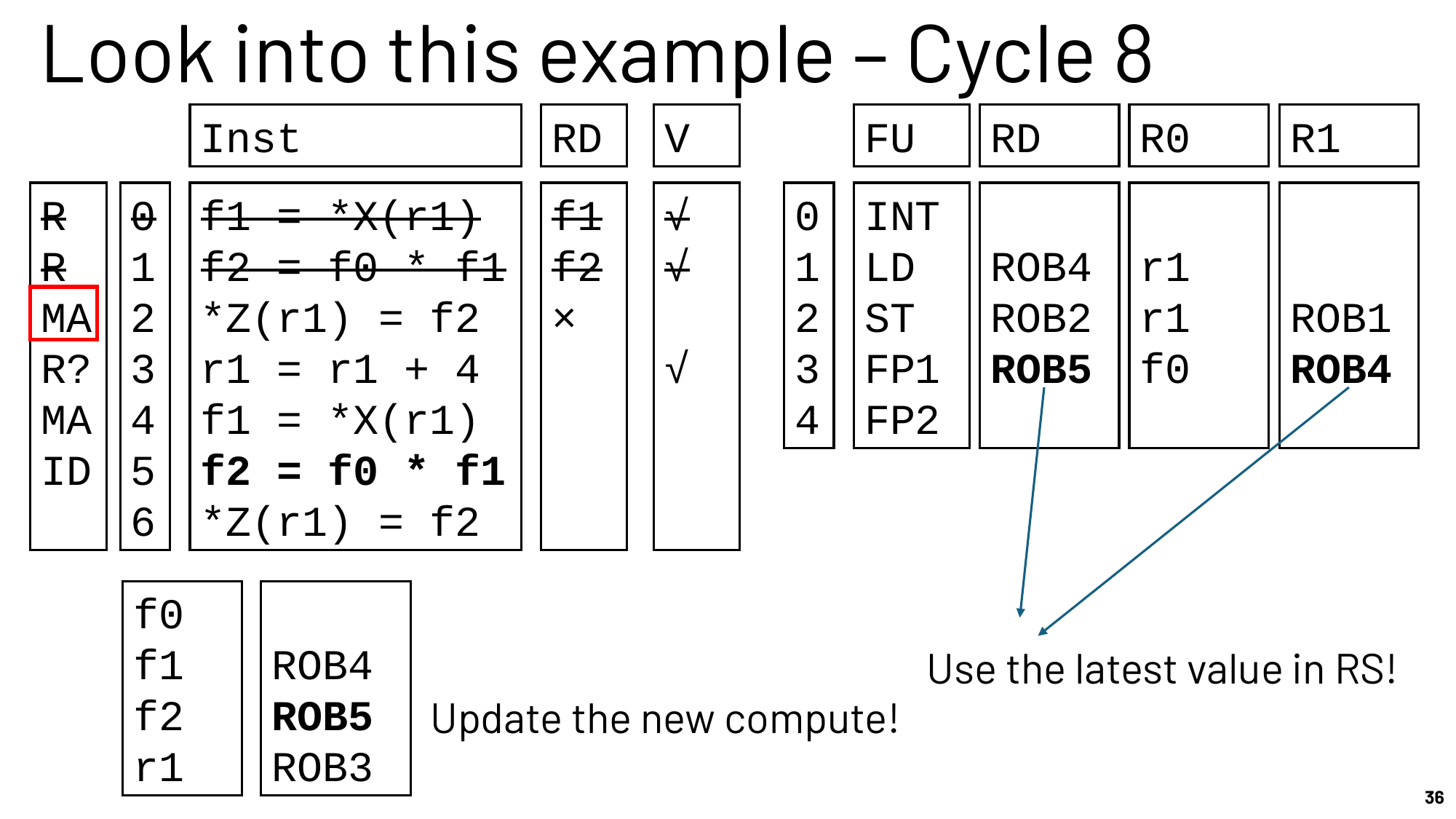

# Look into this example – Cycle 8
Inst
RD
V
FU
RD
R0
R1
R
R
MA
R?
MA
ID

ROB4
ROB2
ROB5

r1
r1
f0

ROB1
ROB4

0
1
2
3
4
5
6
f1
f2
×

√
√

√

0
1
2
3
4
f1 = *X(r1)
f2 = f0 * f1
*Z(r1) = f2
r1 = r1 + 4
f1 = *X(r1)
f2 = f0 * f1
*Z(r1) = f2
INT
LD
ST
FP1
FP2

f0
f1
f2
r1

ROB4
ROB5
ROB3
Use the latest value in RS!
Update the new compute!
36